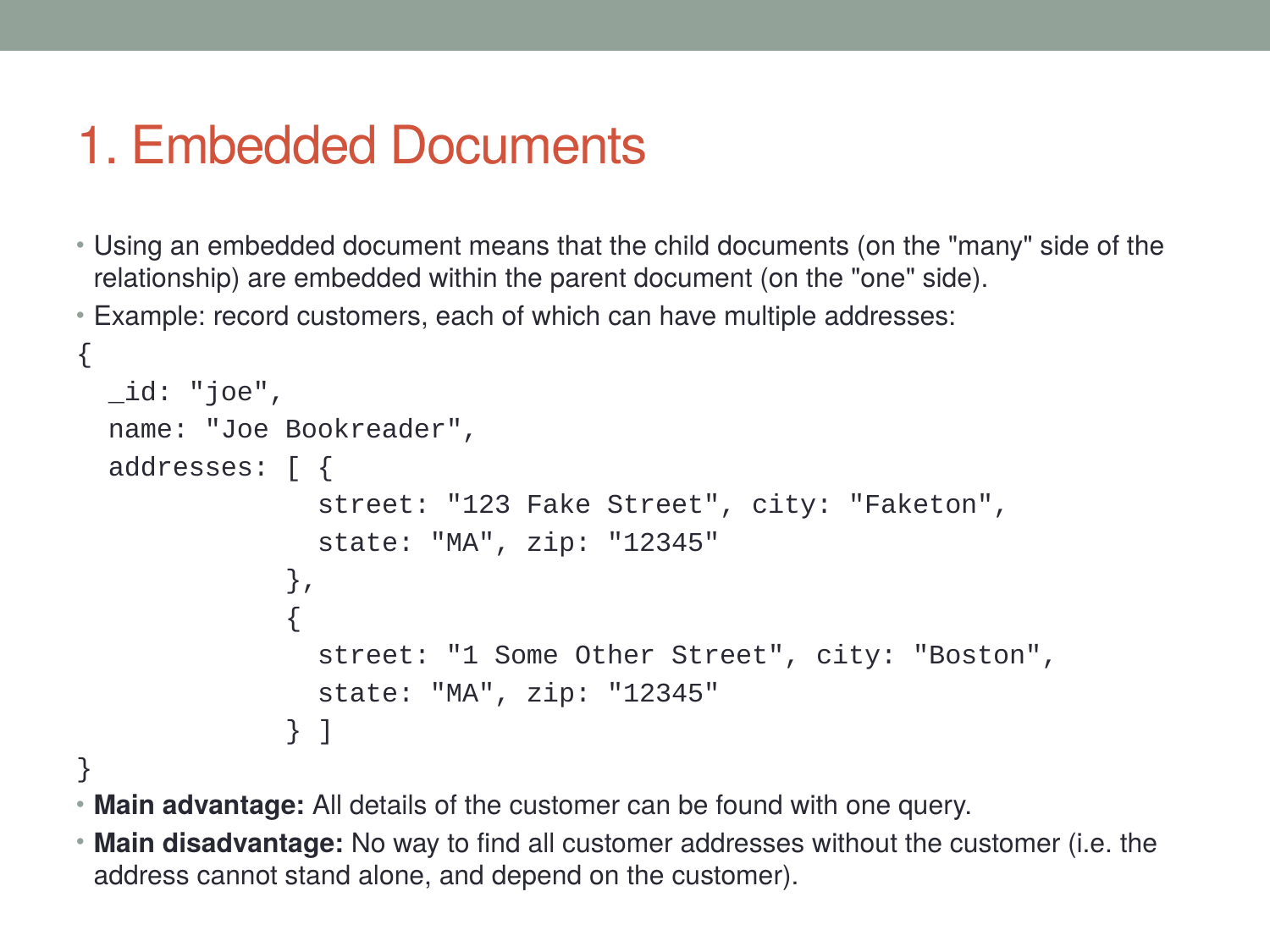

# 1. Embedded Documents
Using an embedded document means that the child documents (on the "many" side of the relationship) are embedded within the parent document (on the "one" side).
Example: record customers, each of which can have multiple addresses:
{
  _id: "joe",
  name: "Joe Bookreader",
  addresses: [ {
               street: "123 Fake Street", city: "Faketon",
               state: "MA", zip: "12345"
             },
             {
               street: "1 Some Other Street", city: "Boston",
               state: "MA", zip: "12345"
             } ]
}
Main advantage: All details of the customer can be found with one query.
Main disadvantage: No way to find all customer addresses without the customer (i.e. the address cannot stand alone, and depend on the customer).